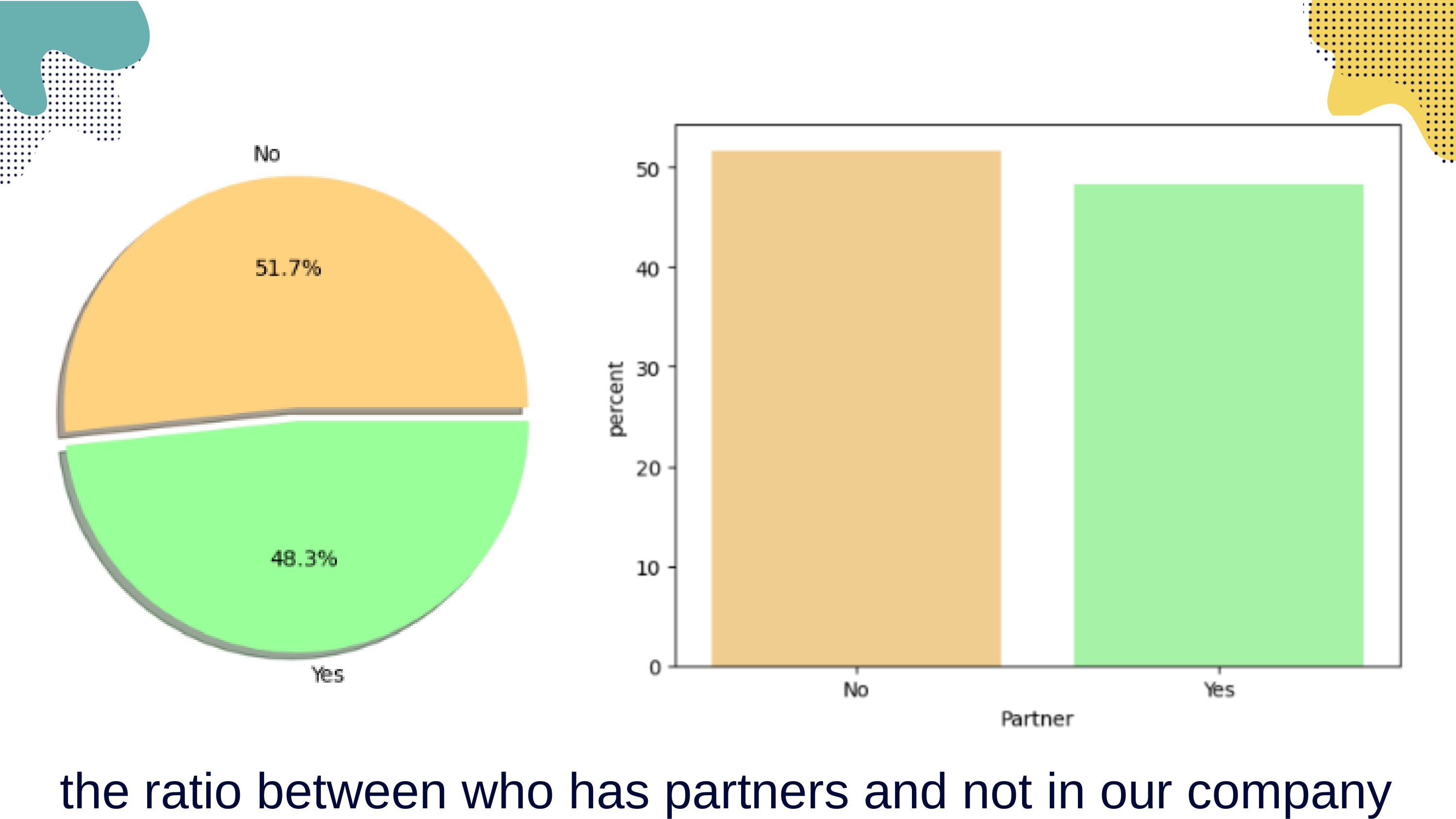

the ratio between who has partners and not in our company